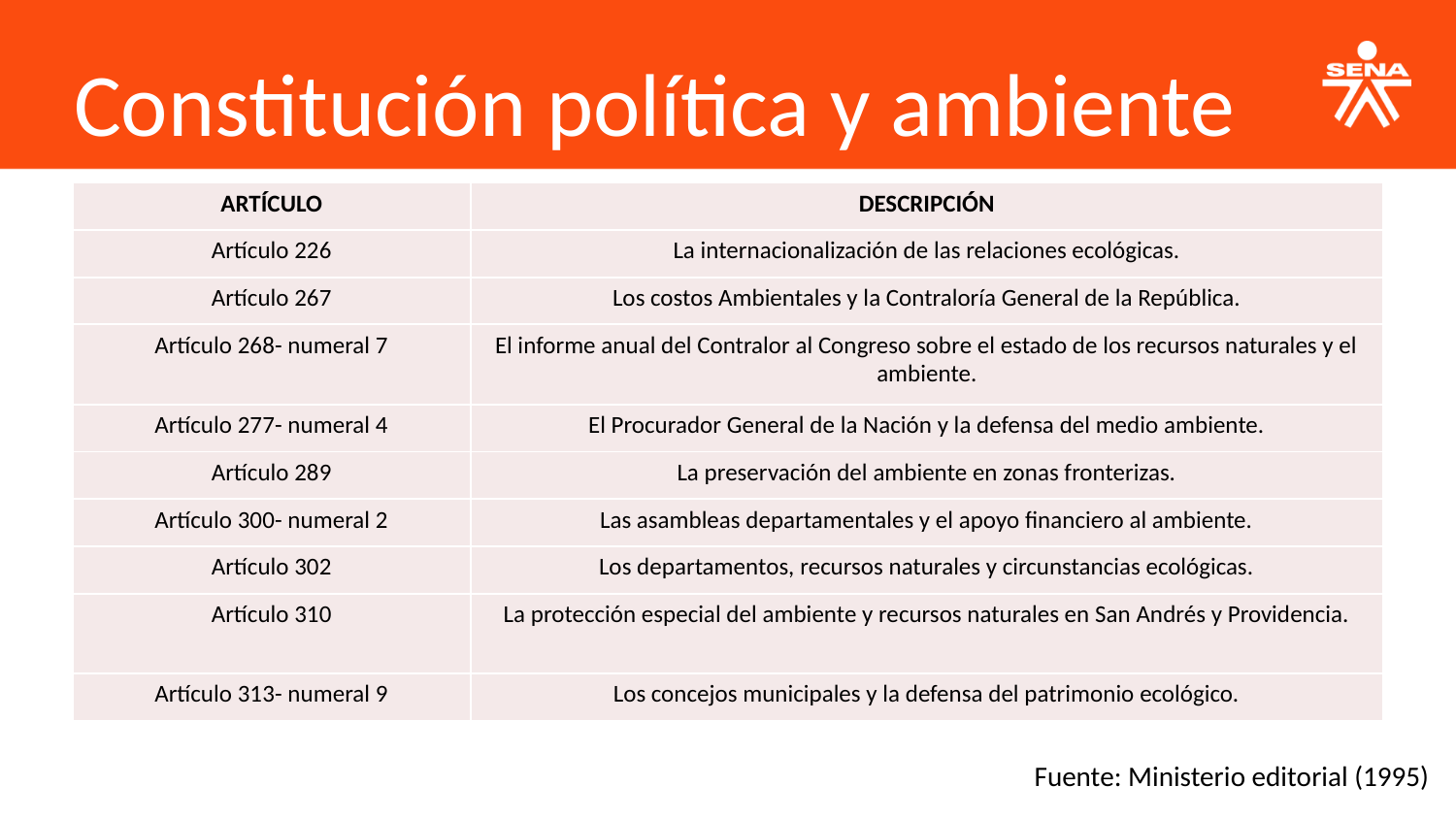

Constitución política y ambiente
| ARTÍCULO | DESCRIPCIÓN |
| --- | --- |
| Artículo 226 | La internacionalización de las relaciones ecológicas. |
| Artículo 267 | Los costos Ambientales y la Contraloría General de la República. |
| Artículo 268- numeral 7 | El informe anual del Contralor al Congreso sobre el estado de los recursos naturales y el ambiente. |
| Artículo 277- numeral 4 | El Procurador General de la Nación y la defensa del medio ambiente. |
| Artículo 289 | La preservación del ambiente en zonas fronterizas. |
| Artículo 300- numeral 2 | Las asambleas departamentales y el apoyo financiero al ambiente. |
| Artículo 302 | Los departamentos, recursos naturales y circunstancias ecológicas. |
| Artículo 310 | La protección especial del ambiente y recursos naturales en San Andrés y Providencia. |
| Artículo 313- numeral 9 | Los concejos municipales y la defensa del patrimonio ecológico. |
Fuente: Ministerio editorial (1995)